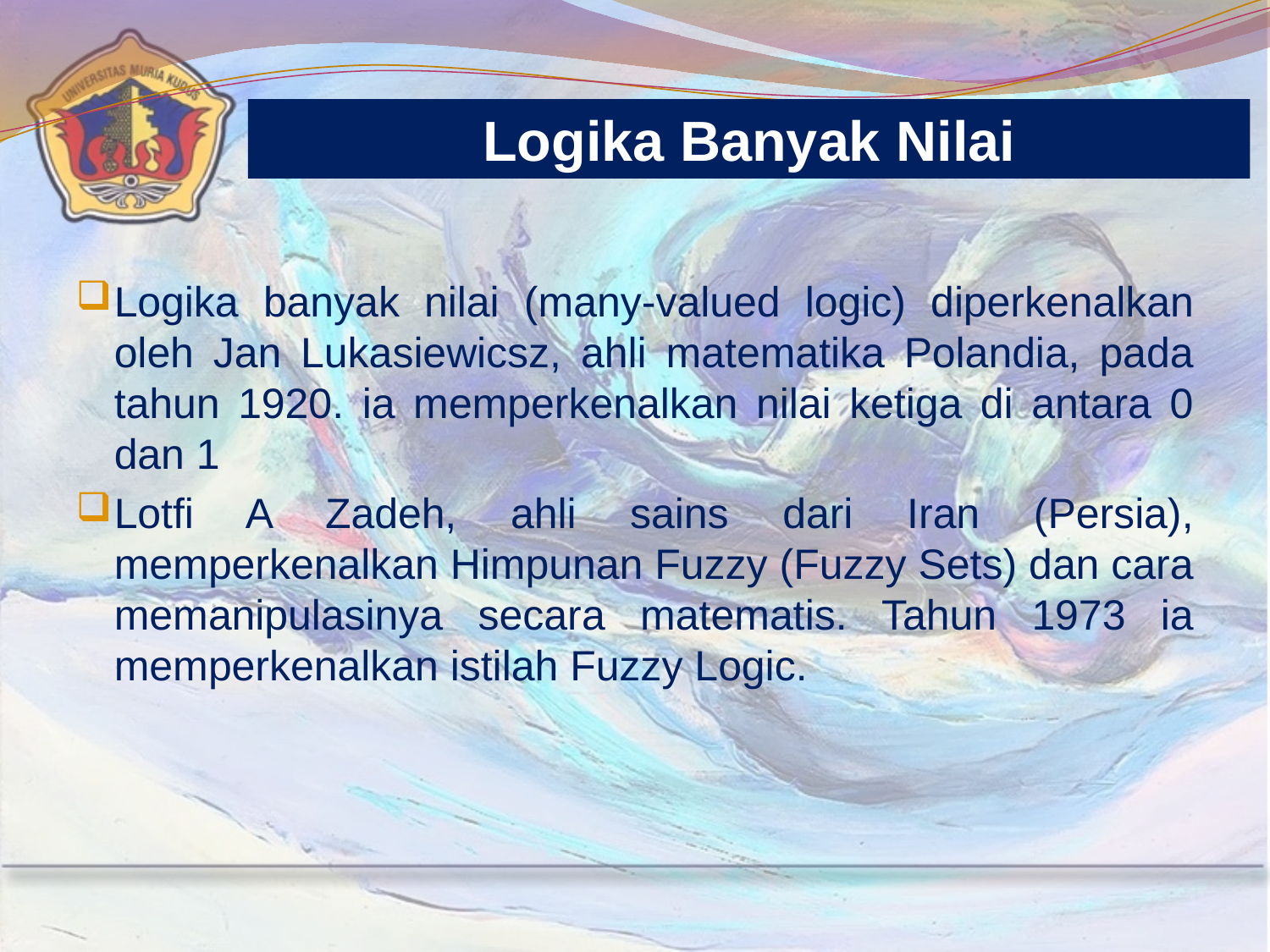

Logika Banyak Nilai
Logika banyak nilai (many-valued logic) diperkenalkan oleh Jan Lukasiewicsz, ahli matematika Polandia, pada tahun 1920. ia memperkenalkan nilai ketiga di antara 0 dan 1
Lotfi A Zadeh, ahli sains dari Iran (Persia), memperkenalkan Himpunan Fuzzy (Fuzzy Sets) dan cara memanipulasinya secara matematis. Tahun 1973 ia memperkenalkan istilah Fuzzy Logic.